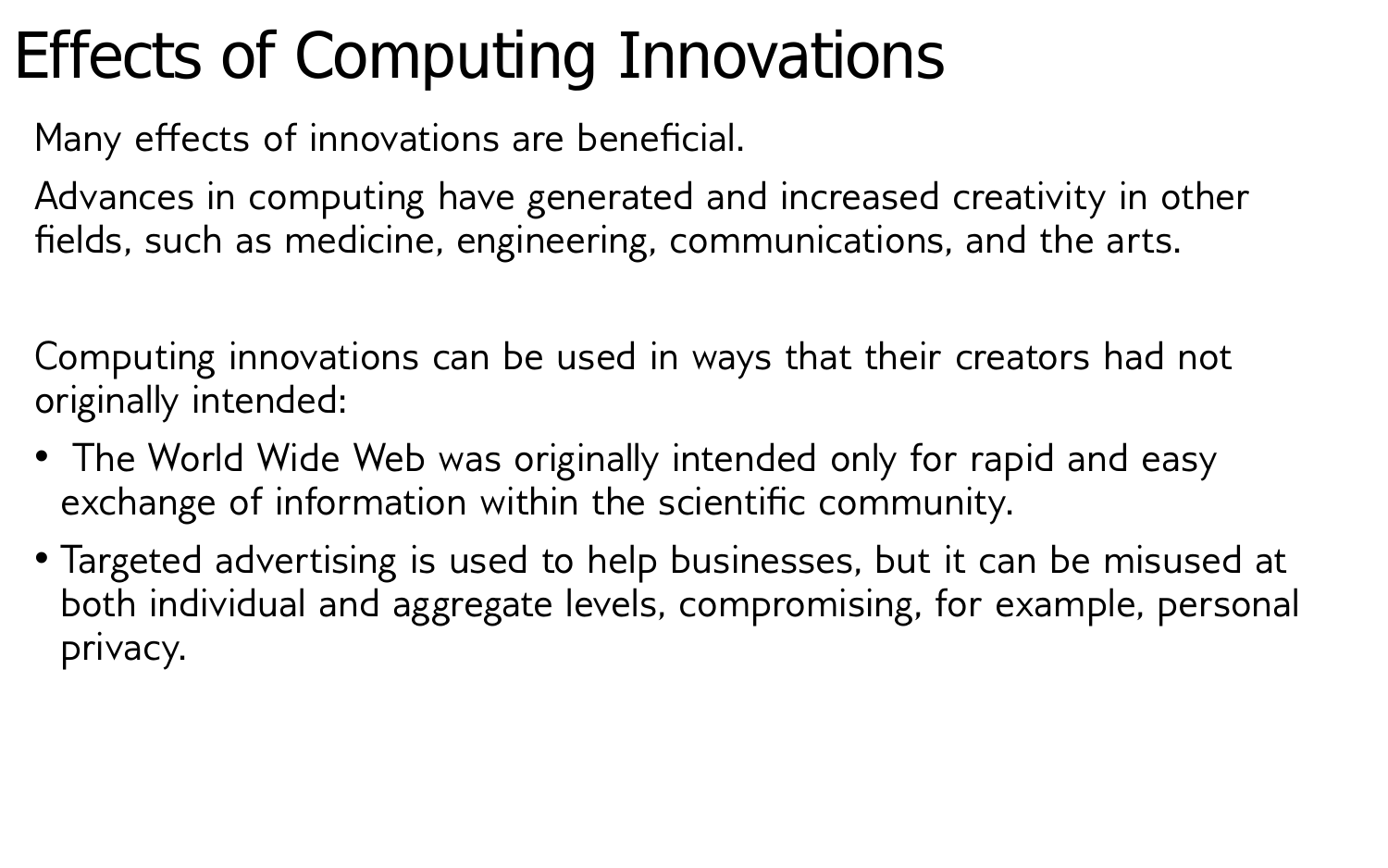

# Effects of Computing Innovations

Many effects of innovations are beneficial.
Advances in computing have generated and increased creativity in other fields, such as medicine, engineering, communications, and the arts.

Computing innovations can be used in ways that their creators had not originally intended:
 The World Wide Web was originally intended only for rapid and easy exchange of information within the scientific community.
Targeted advertising is used to help businesses, but it can be misused at both individual and aggregate levels, compromising, for example, personal privacy.